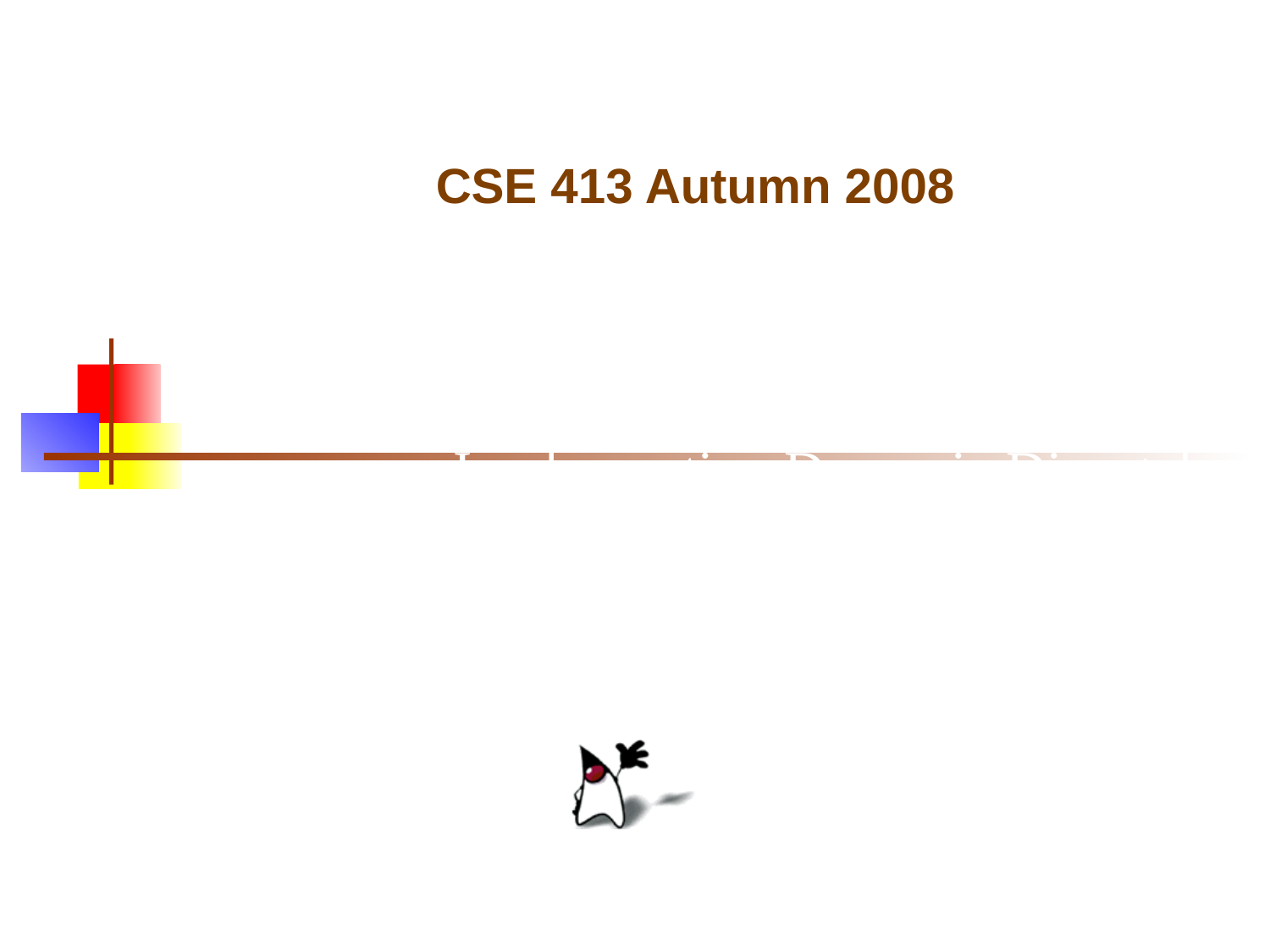

CSE 413 Autumn 2008
# Implementing Dynamic Dispatch